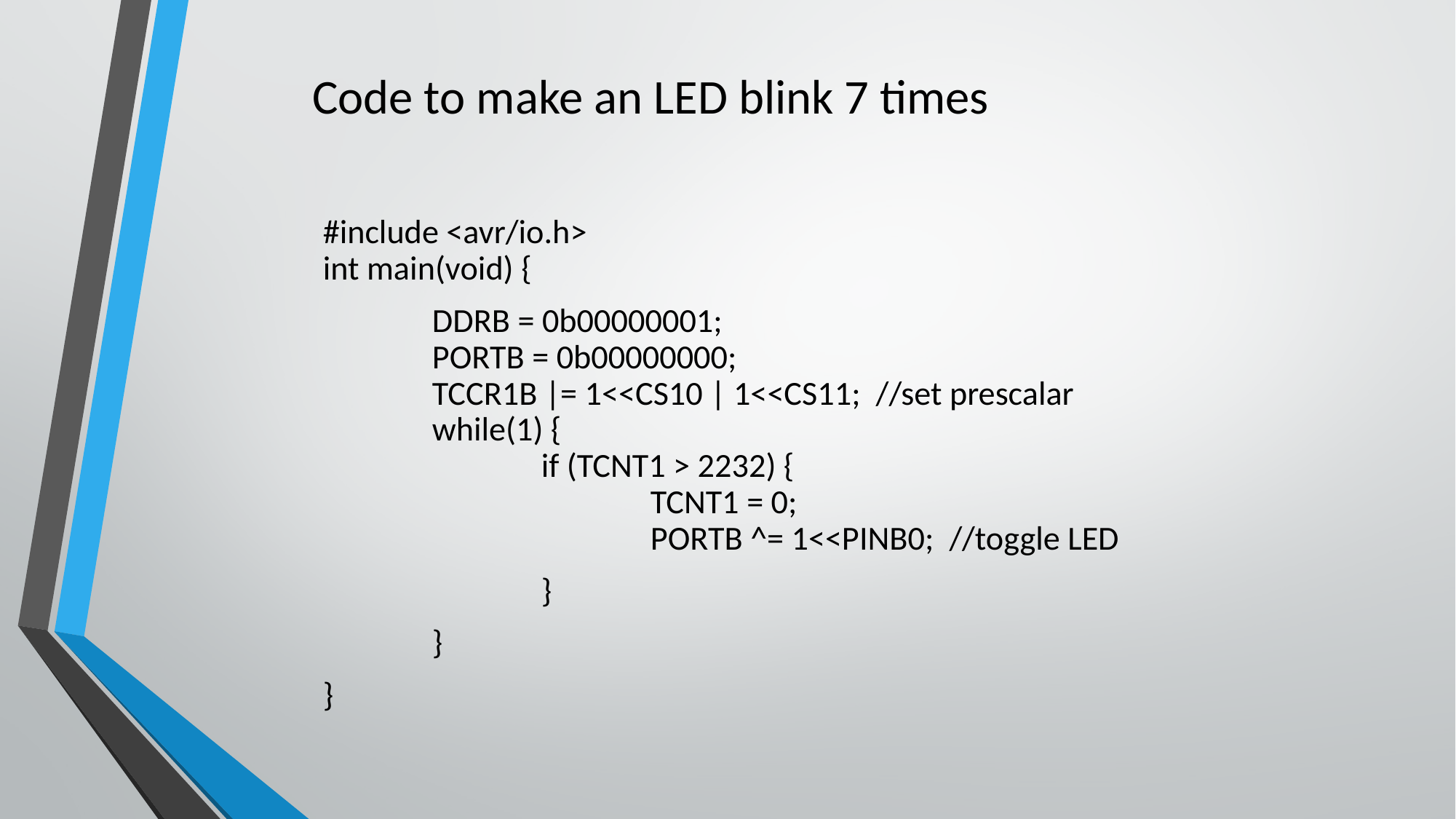

Code to make an LED blink 7 times
#include <avr/io.h>
int main(void) {
	DDRB = 0b00000001;
	PORTB = 0b00000000;
	TCCR1B |= 1<<CS10 | 1<<CS11;  //set prescalar
	while(1) {
		if (TCNT1 > 2232) {
			TCNT1 = 0;
			PORTB ^= 1<<PINB0;  //toggle LED
		}
	}
}